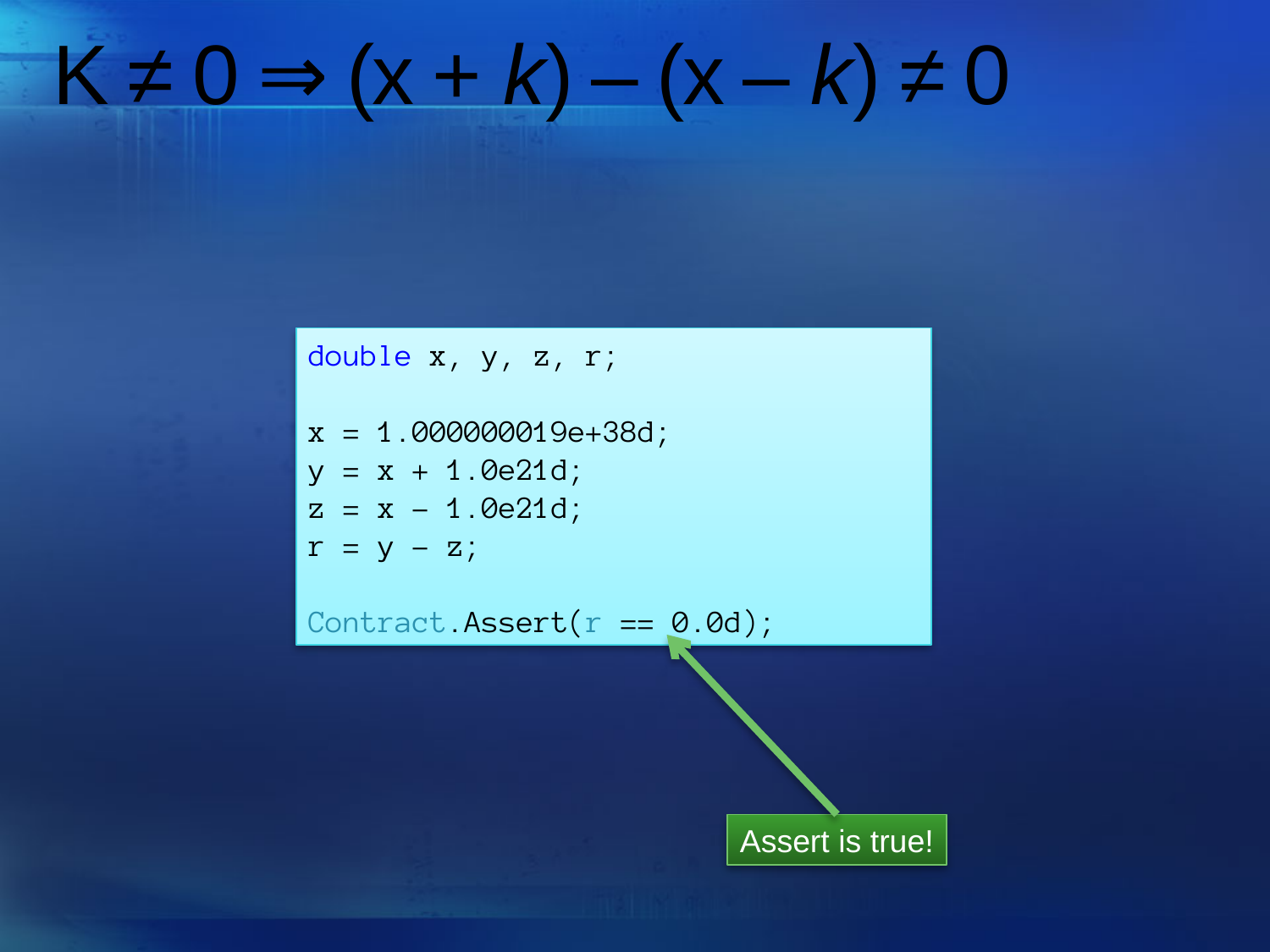

# K ≠ 0 ⇒ (x + k) – (x – k) ≠ 0
double x, y, z, r;

x = 1.000000019e+38d;
y = x + 1.0e21d;
z = x - 1.0e21d;
r = y - z;

Contract.Assert(r == 0.0d);
Assert is true!